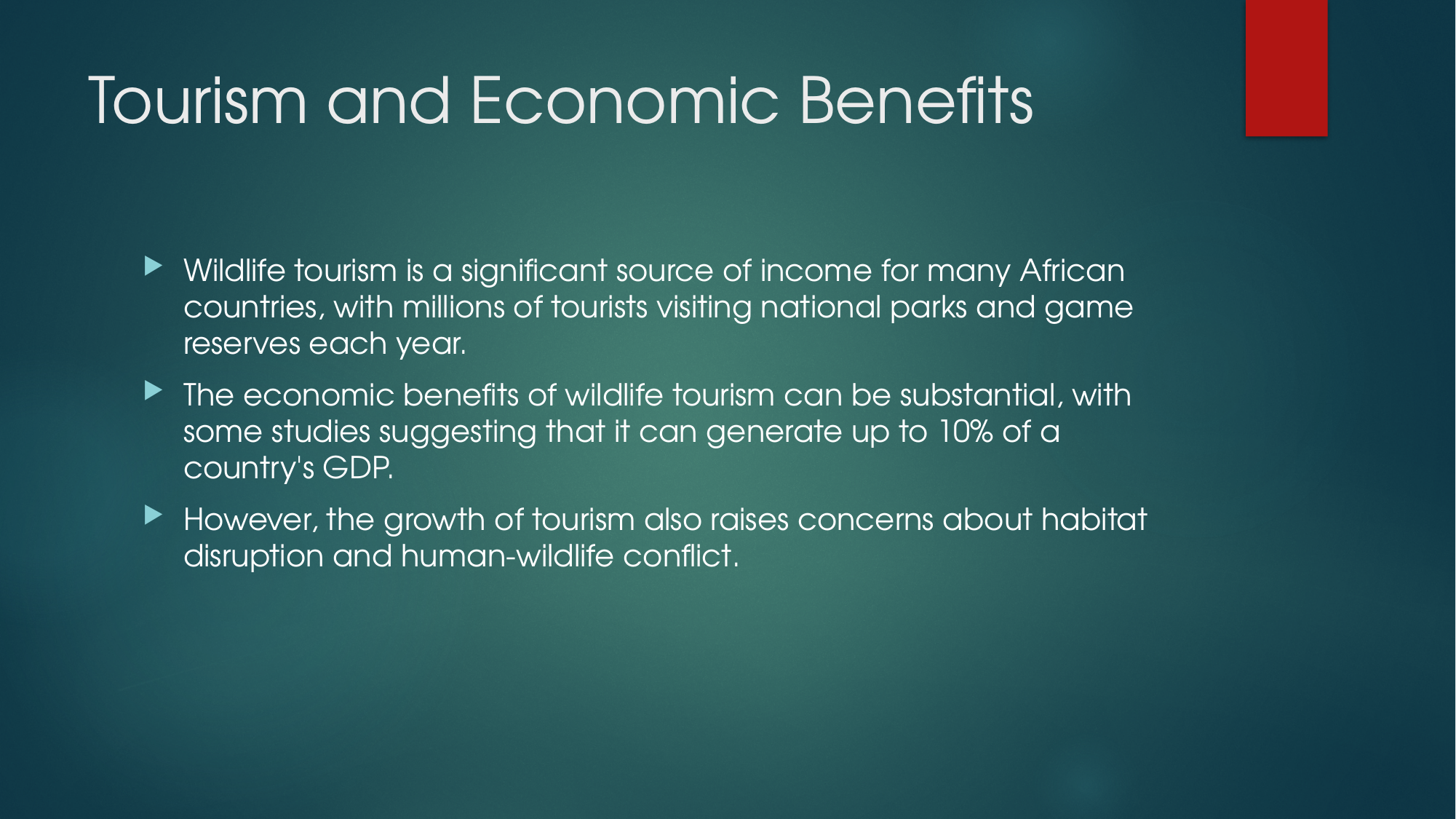

# Tourism and Economic Benefits
Wildlife tourism is a significant source of income for many African countries, with millions of tourists visiting national parks and game reserves each year.
The economic benefits of wildlife tourism can be substantial, with some studies suggesting that it can generate up to 10% of a country's GDP.
However, the growth of tourism also raises concerns about habitat disruption and human-wildlife conflict.